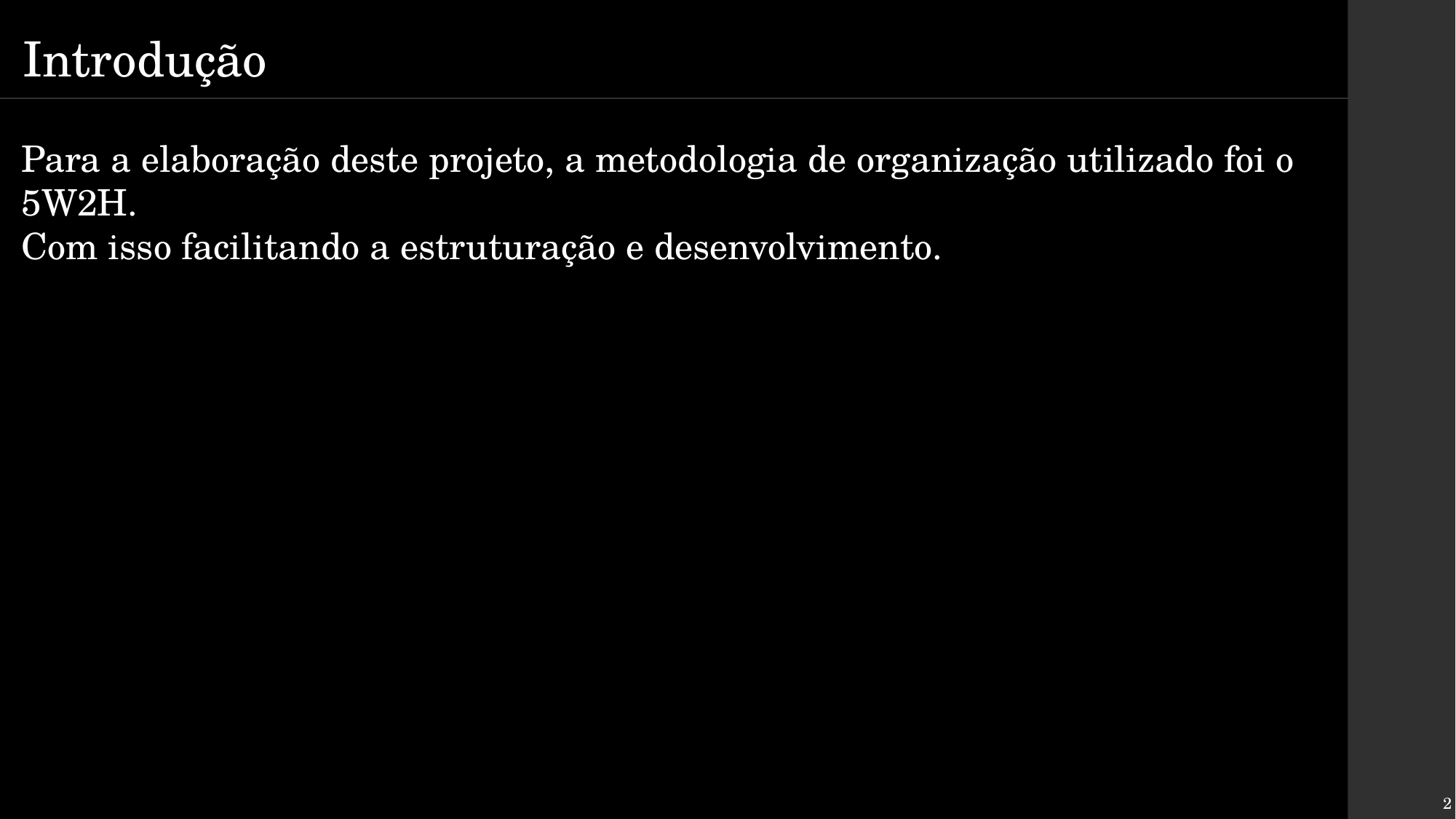

Introdução
Para a elaboração deste projeto, a metodologia de organização utilizado foi o 5W2H.
Com isso facilitando a estruturação e desenvolvimento.
2